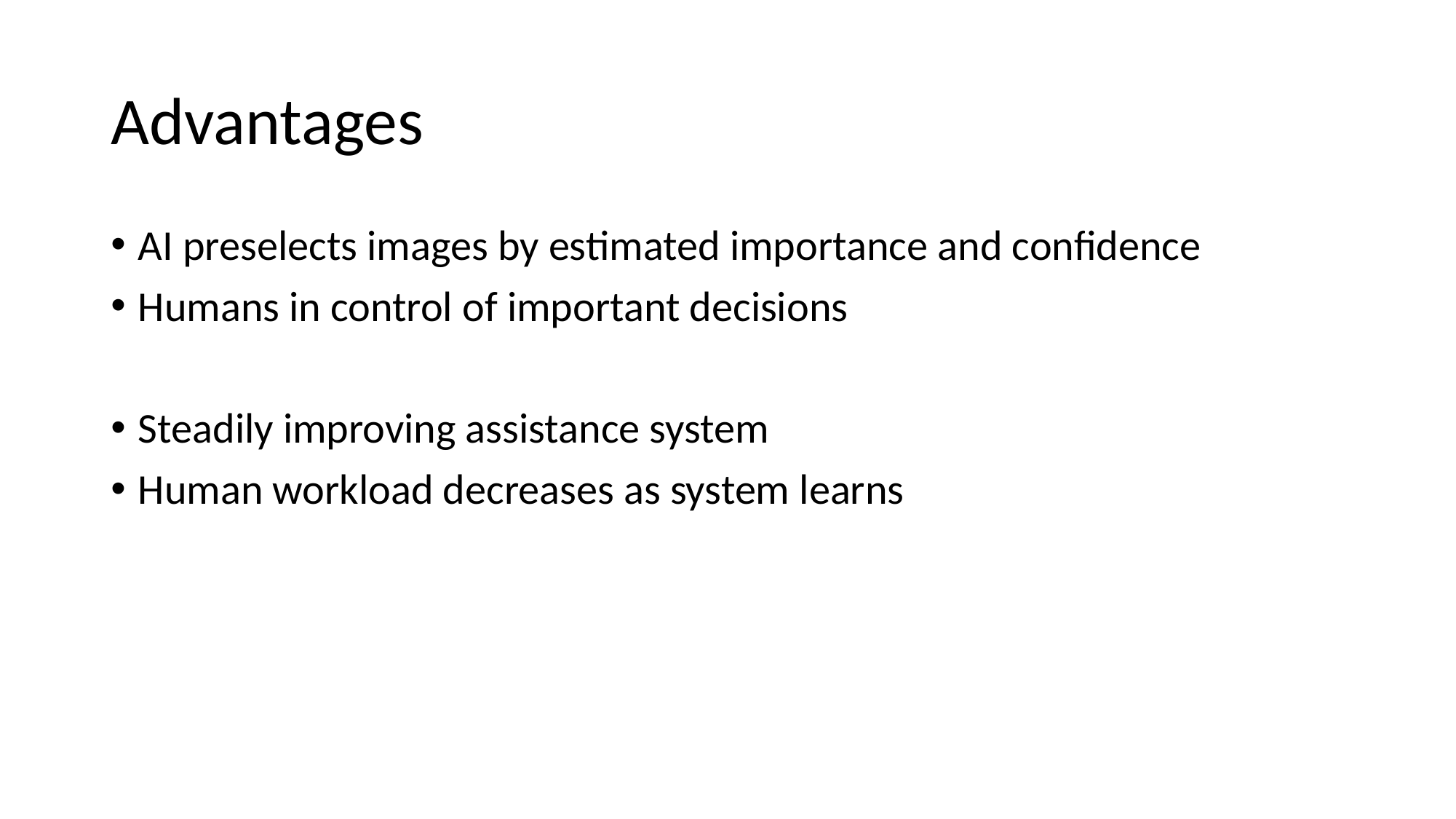

# Advantages
AI preselects images by estimated importance and confidence
Humans in control of important decisions

Steadily improving assistance system
Human workload decreases as system learns